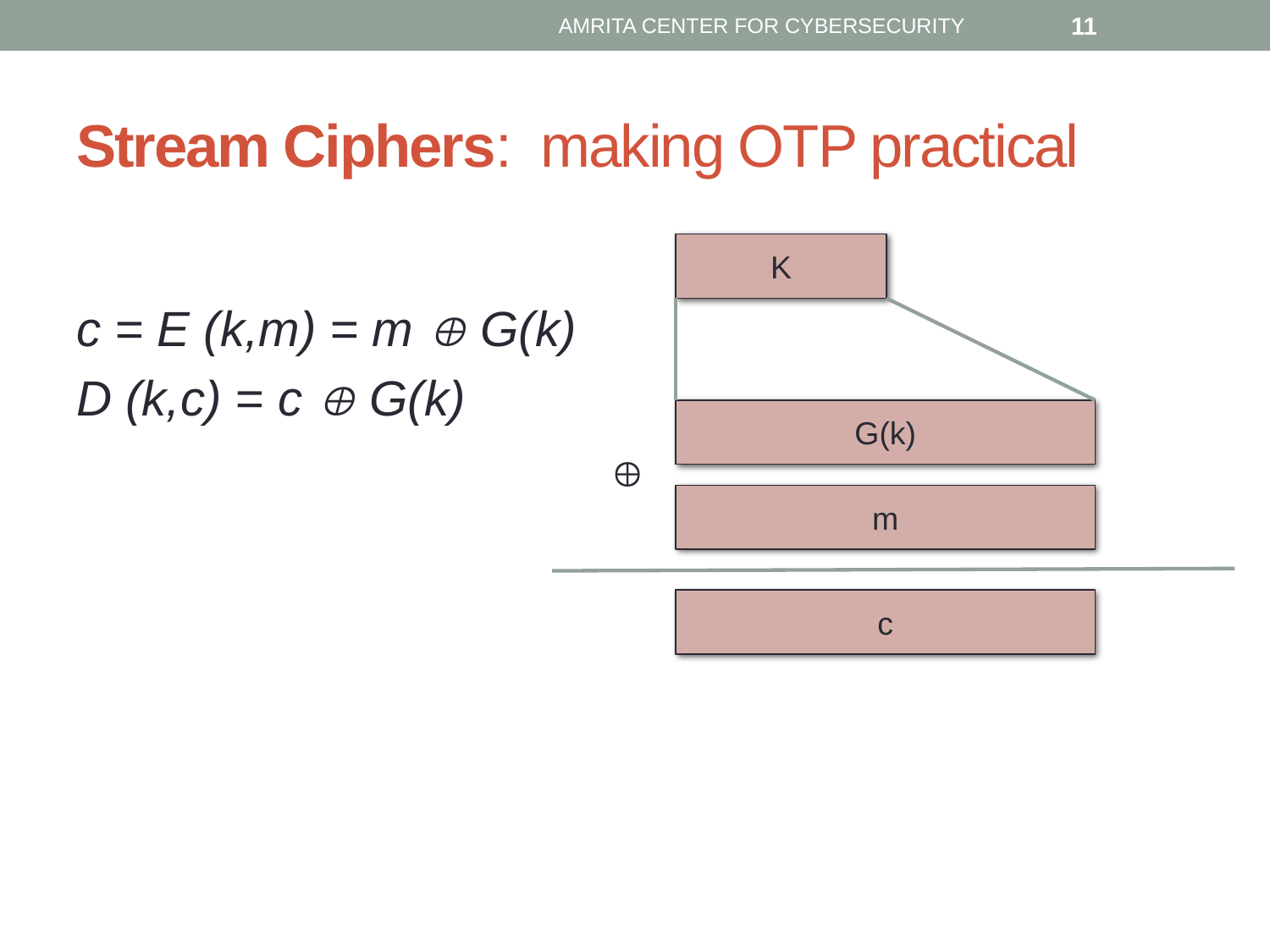

AMRITA CENTER FOR CYBERSECURITY
11
# Stream Ciphers:  making OTP practical

c = E (k,m) = m ⊕ G(k)
D (k,c) = c ⊕ G(k)
K
G(k)
⊕
m
c